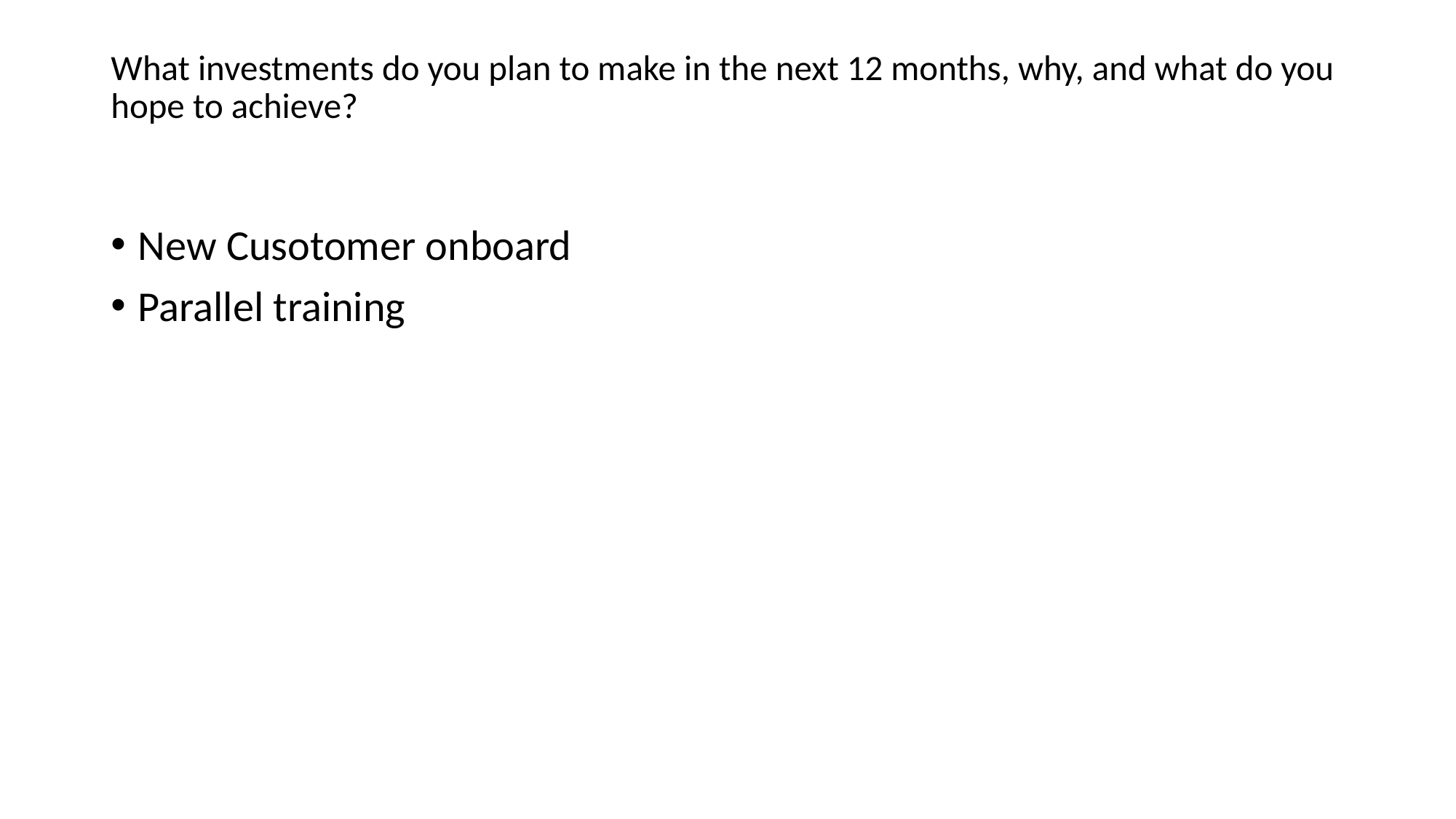

# What investments do you plan to make in the next 12 months, why, and what do you hope to achieve?
New Cusotomer onboard
Parallel training